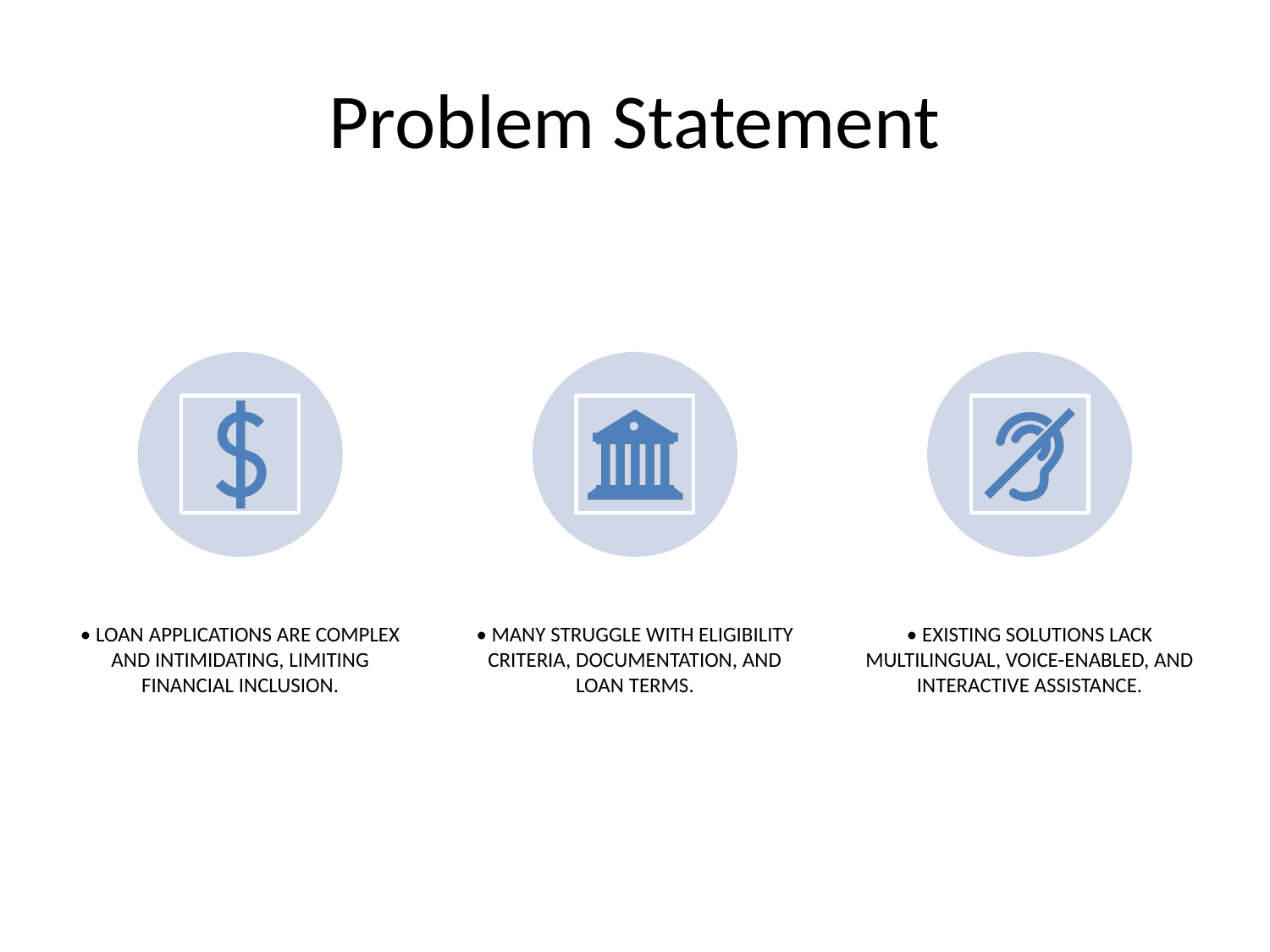

# Problem Statement
• Loan applications are complex and intimidating, limiting financial inclusion.
• Many struggle with eligibility criteria, documentation, and loan terms.
• Existing solutions lack multilingual, voice-enabled, and interactive assistance.